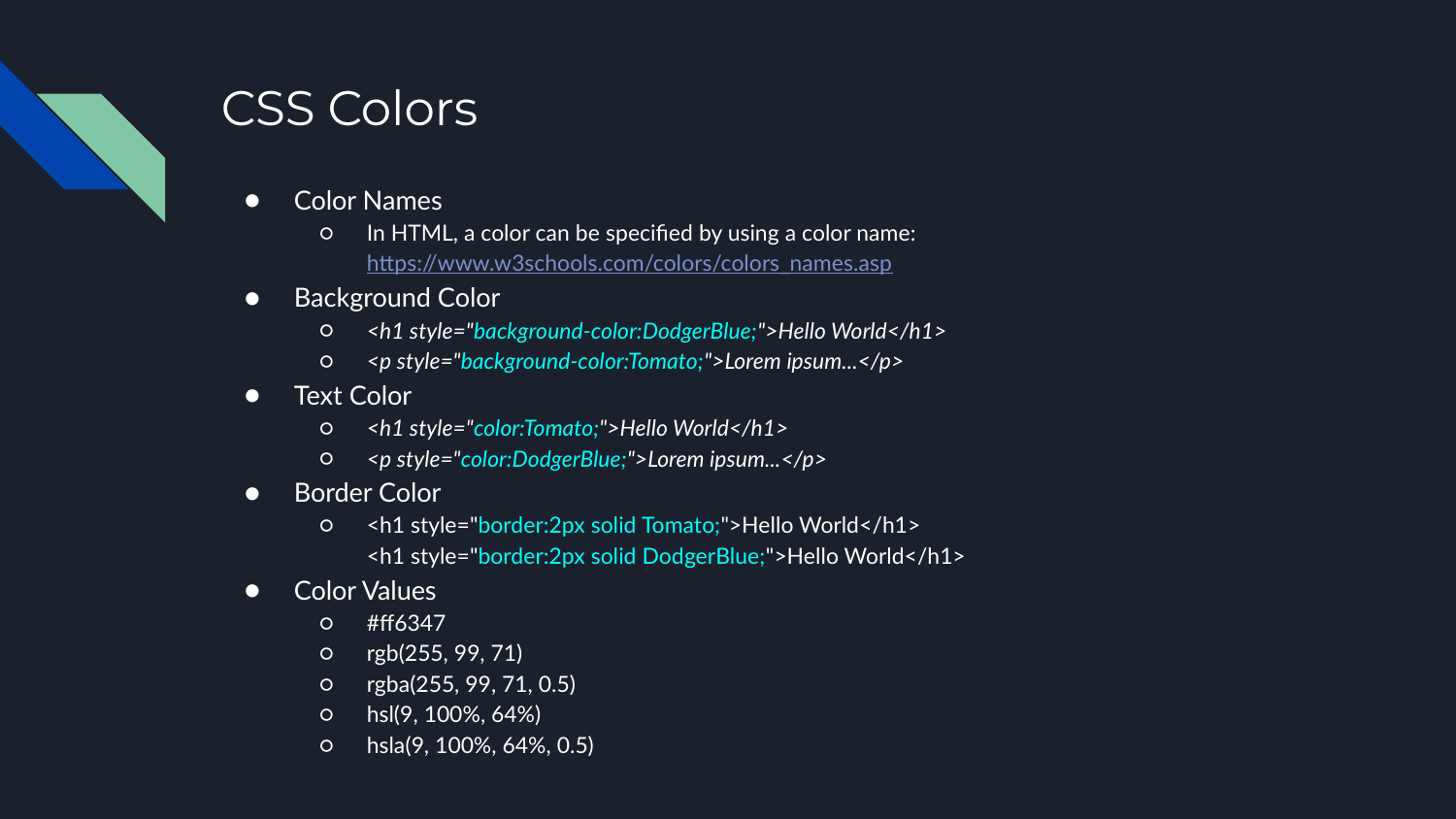

# CSS Colors
Color Names
In HTML, a color can be specified by using a color name:
https://www.w3schools.com/colors/colors_names.asp
Background Color
<h1 style="background-color:DodgerBlue;">Hello World</h1>
<p style="background-color:Tomato;">Lorem ipsum...</p>
Text Color
<h1 style="color:Tomato;">Hello World</h1>
<p style="color:DodgerBlue;">Lorem ipsum...</p>
Border Color
<h1 style="border:2px solid Tomato;">Hello World</h1>
<h1 style="border:2px solid DodgerBlue;">Hello World</h1>
Color Values
#ff6347
rgb(255, 99, 71)
rgba(255, 99, 71, 0.5)
hsl(9, 100%, 64%)
hsla(9, 100%, 64%, 0.5)